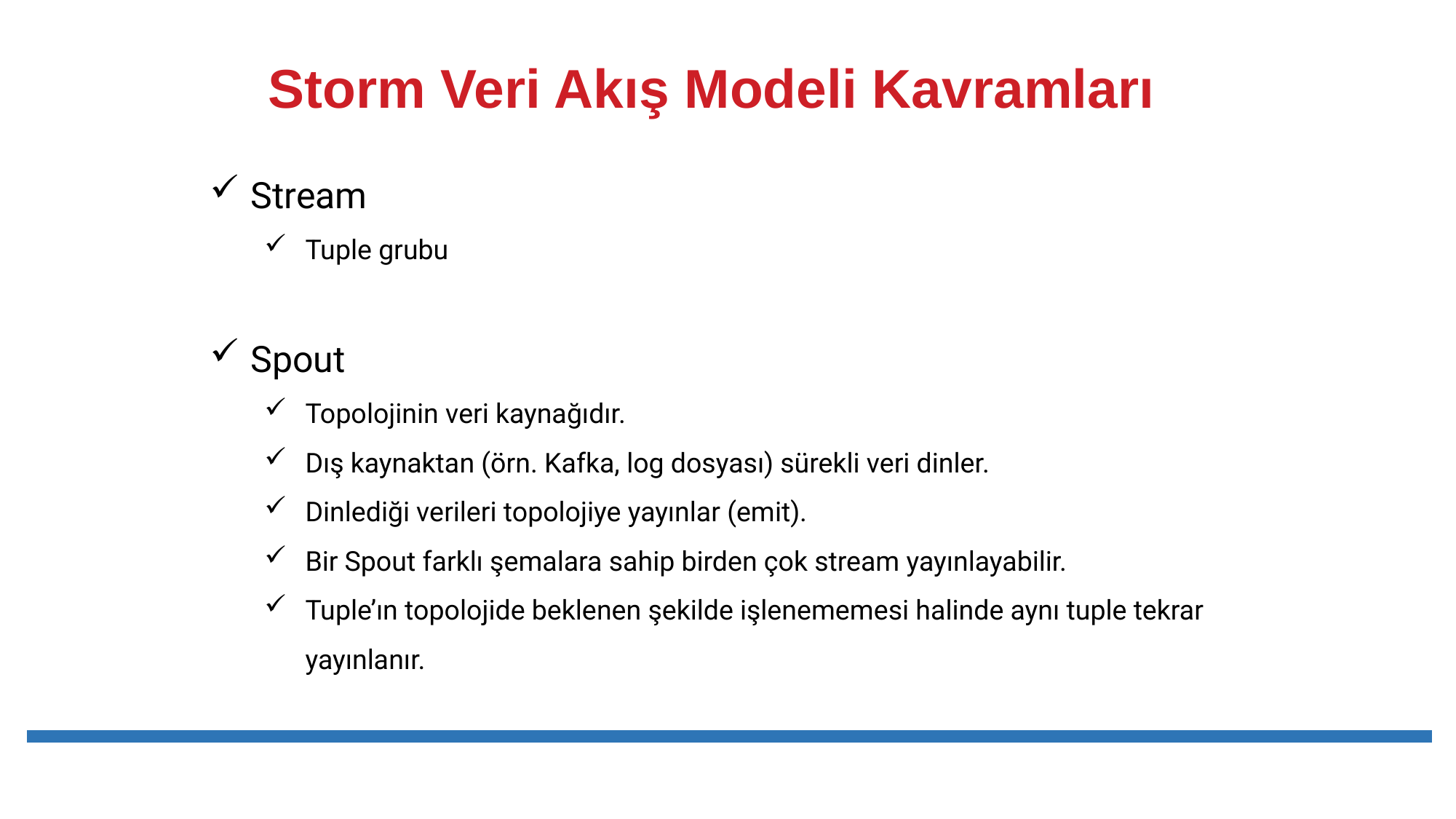

# Storm Veri Akış Modeli Kavramları

Stream
Tuple grubu

Spout
Topolojinin veri kaynağıdır.
Dış kaynaktan (örn. Kafka, log dosyası) sürekli veri dinler.
Dinlediği verileri topolojiye yayınlar (emit).
Bir Spout farklı şemalara sahip birden çok stream yayınlayabilir.
Tuple’ın topolojide beklenen şekilde işlenememesi halinde aynı tuple tekrar yayınlanır.